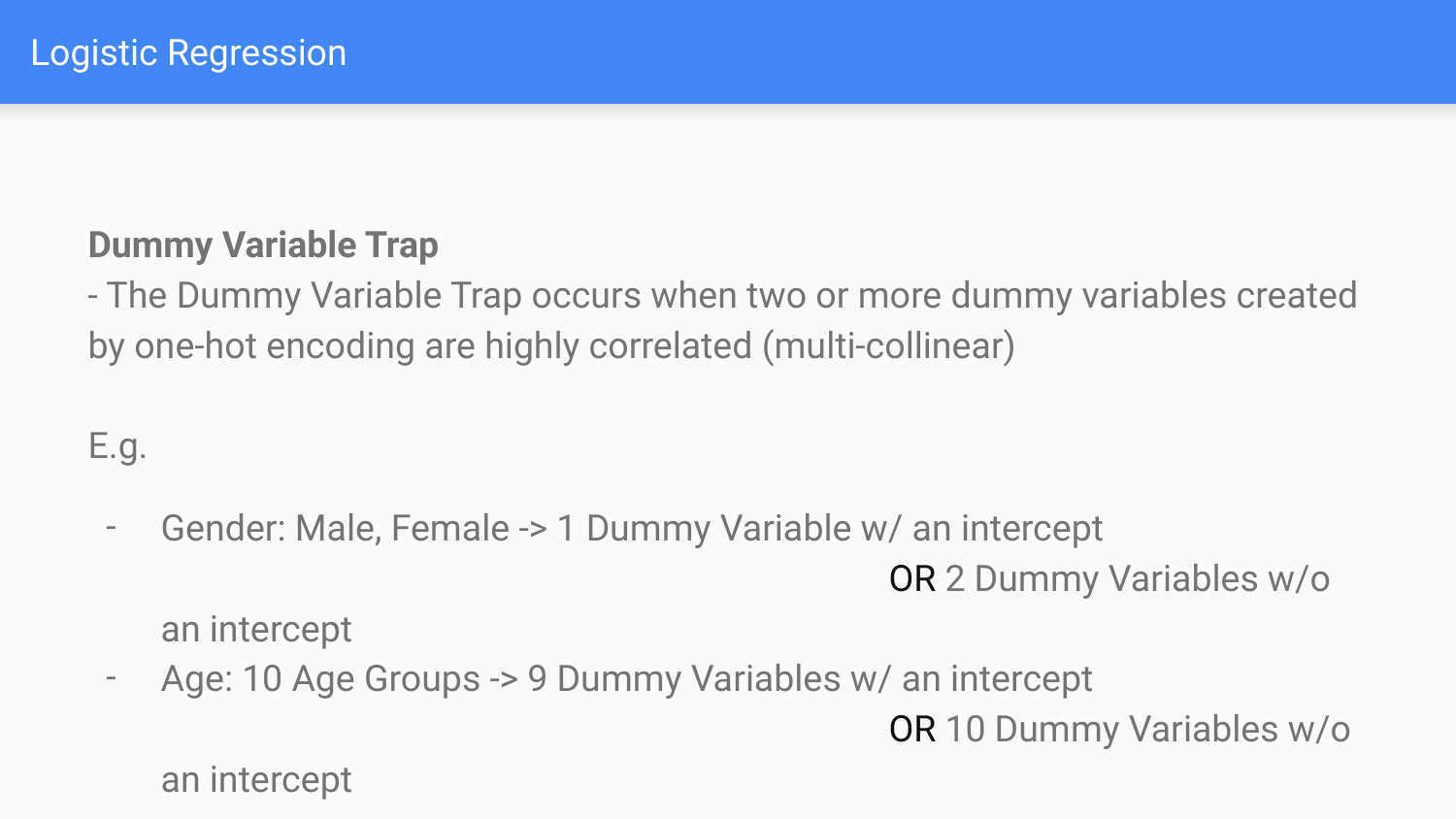

# Logistic Regression
Dummy Variable Trap
- The Dummy Variable Trap occurs when two or more dummy variables created by one-hot encoding are highly correlated (multi-collinear)
E.g.
Gender: Male, Female -> 1 Dummy Variable w/ an intercept
					OR 2 Dummy Variables w/o an intercept
Age: 10 Age Groups -> 9 Dummy Variables w/ an intercept
					OR 10 Dummy Variables w/o an intercept